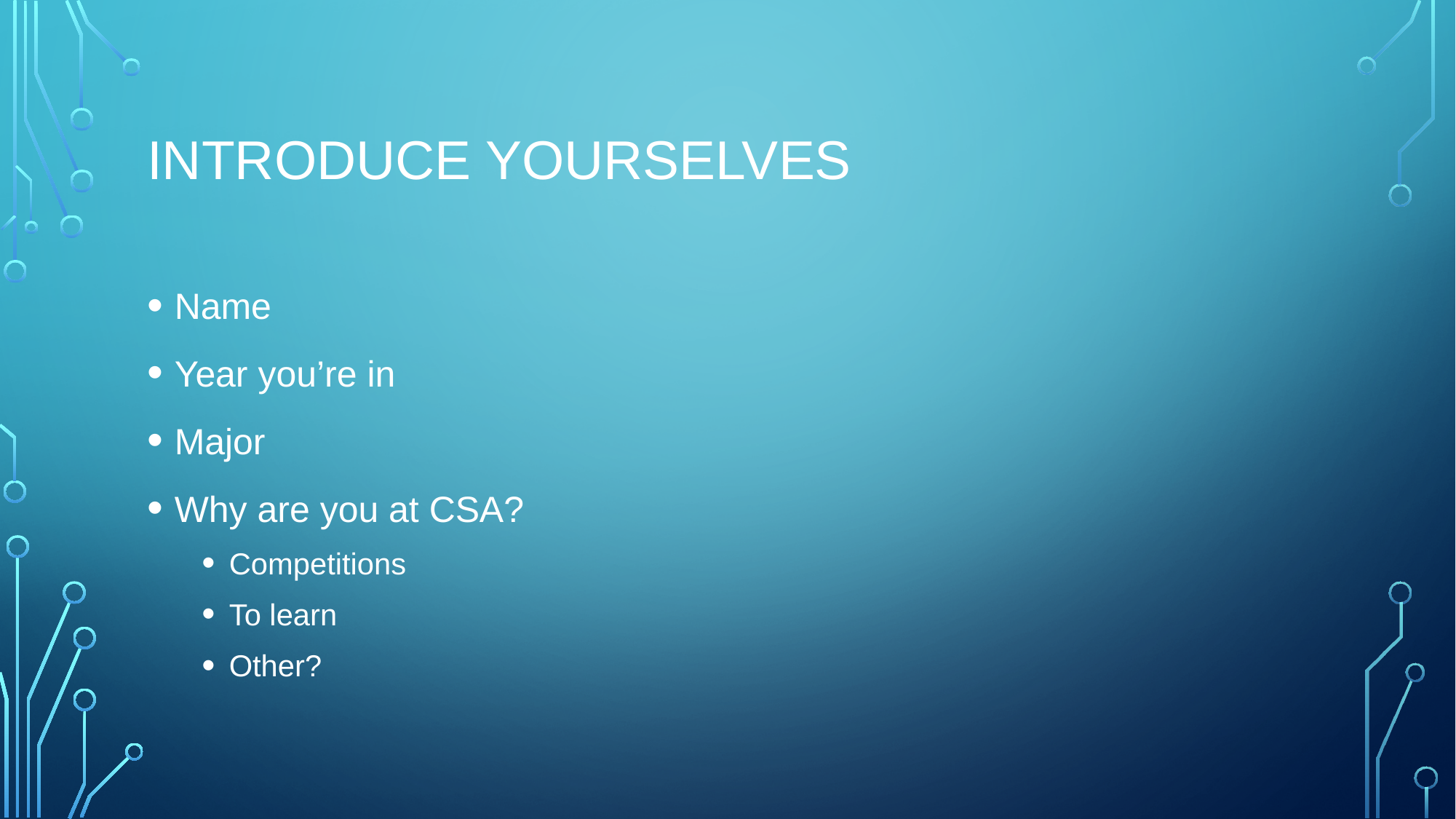

# Introduce yourselves
Name
Year you’re in
Major
Why are you at CSA?
Competitions
To learn
Other?